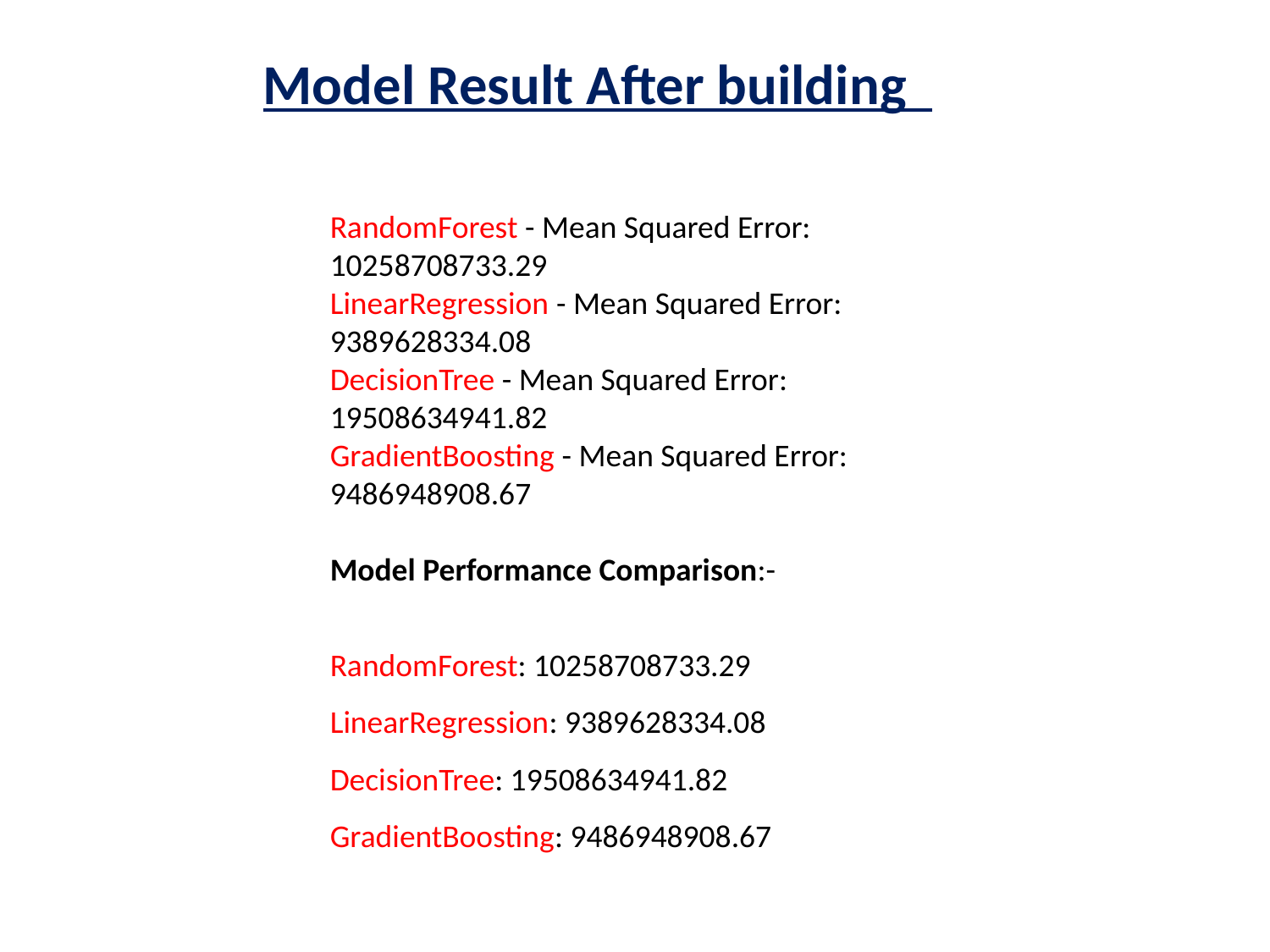

Model Result After building
RandomForest - Mean Squared Error: 10258708733.29
LinearRegression - Mean Squared Error: 9389628334.08
DecisionTree - Mean Squared Error: 19508634941.82
GradientBoosting - Mean Squared Error: 9486948908.67

Model Performance Comparison:-

RandomForest: 10258708733.29
LinearRegression: 9389628334.08
DecisionTree: 19508634941.82
GradientBoosting: 9486948908.67